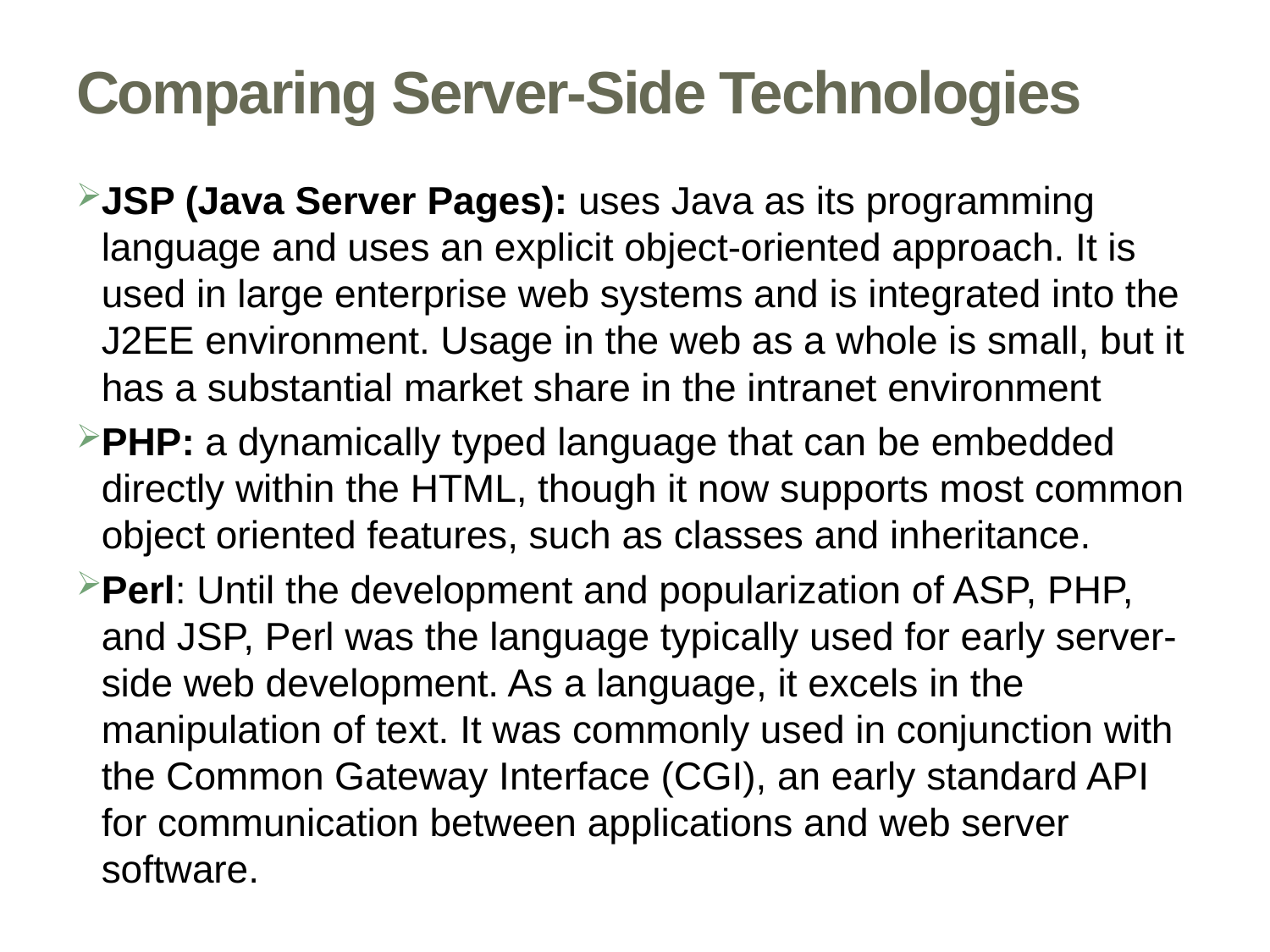

# Comparing Server-Side Technologies
JSP (Java Server Pages): uses Java as its programming language and uses an explicit object-oriented approach. It is used in large enterprise web systems and is integrated into the J2EE environment. Usage in the web as a whole is small, but it has a substantial market share in the intranet environment
PHP: a dynamically typed language that can be embedded directly within the HTML, though it now supports most common object oriented features, such as classes and inheritance.
Perl: Until the development and popularization of ASP, PHP, and JSP, Perl was the language typically used for early server-side web development. As a language, it excels in the manipulation of text. It was commonly used in conjunction with the Common Gateway Interface (CGI), an early standard API for communication between applications and web server software.